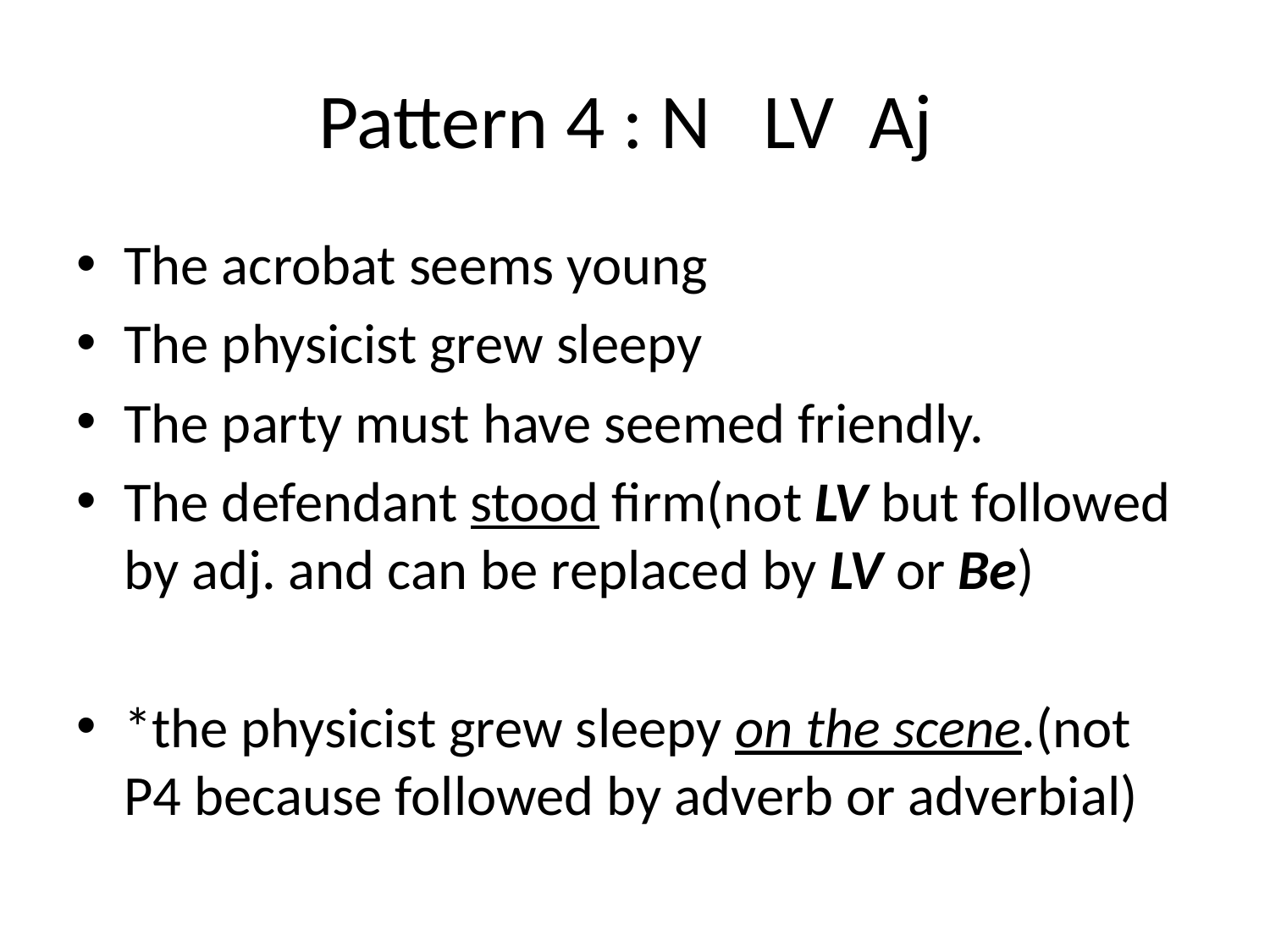

# Pattern 4 : N   LV  Aj
The acrobat seems young
The physicist grew sleepy
The party must have seemed friendly.
The defendant stood firm(not LV but followed by adj. and can be replaced by LV or Be)

*the physicist grew sleepy on the scene.(not P4 because followed by adverb or adverbial)